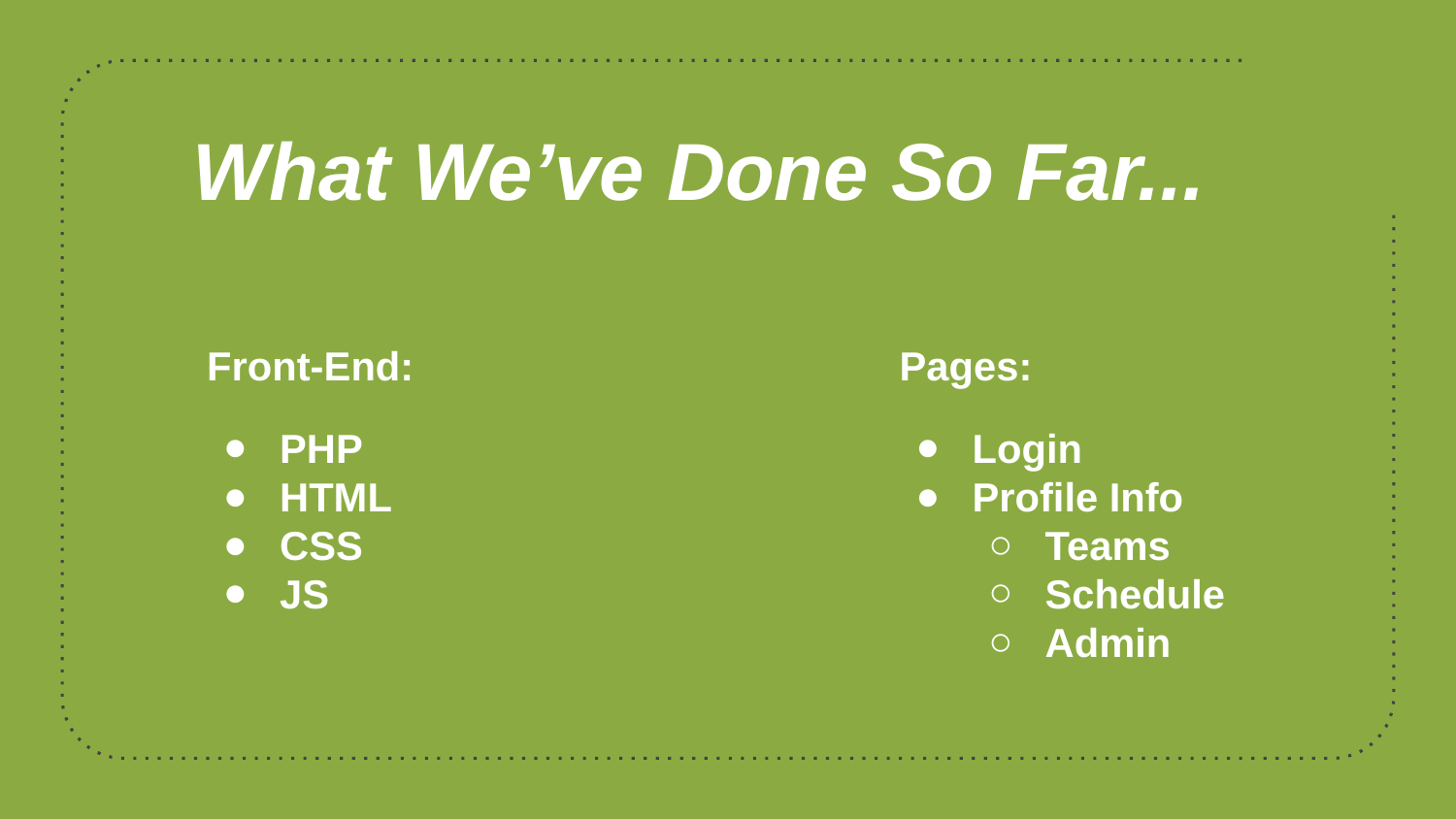

What We’ve Done So Far...
Front-End:

PHP
HTML
CSS
JS
Pages:

Login
Profile Info
Teams
Schedule
Admin